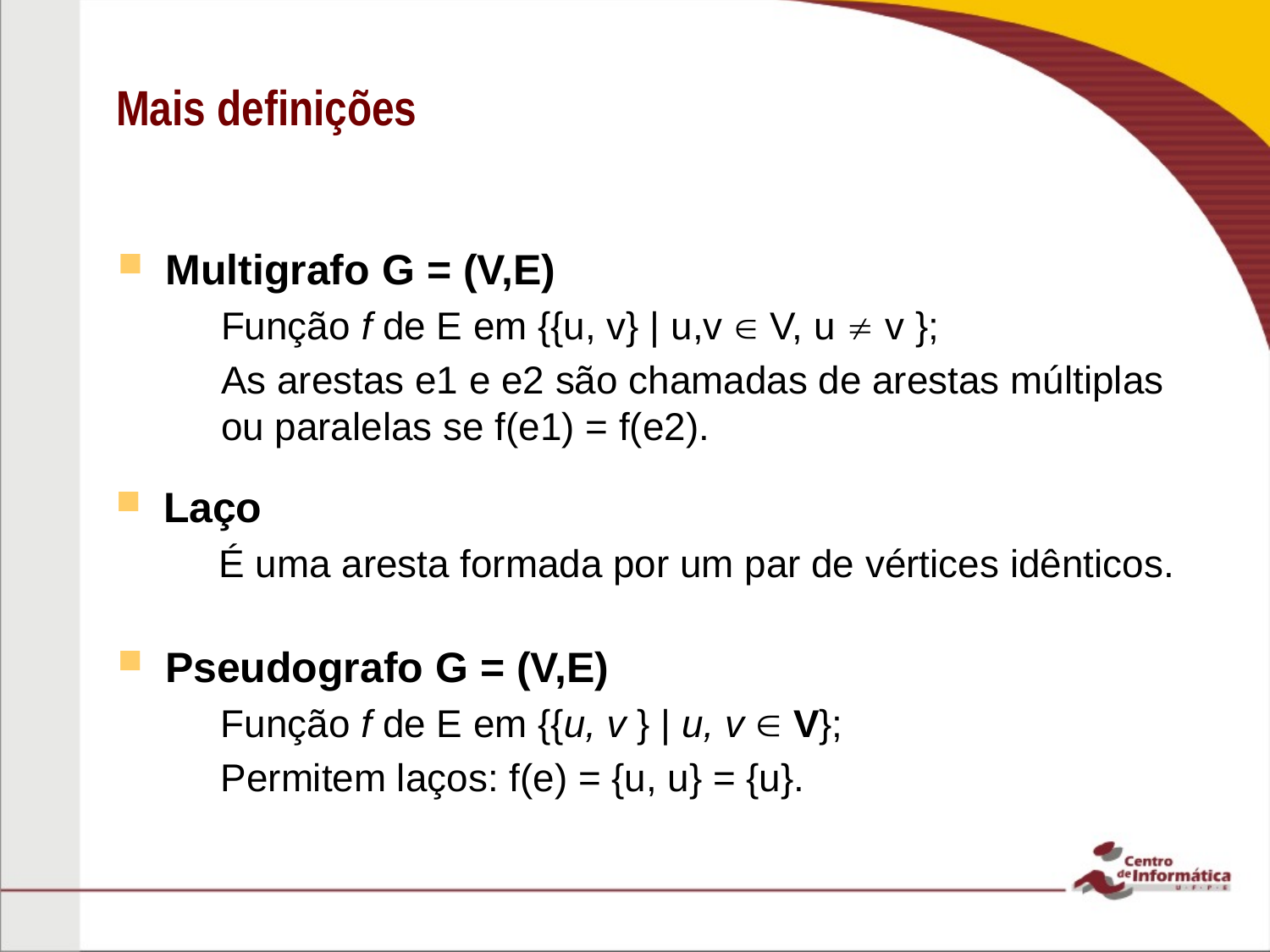

# Mais definições
Multigrafo G = (V,E)
Função f de E em {{u, v} | u,v ∈ V, u ≠ v };
As arestas e1 e e2 são chamadas de arestas múltiplas ou paralelas se f(e1) = f(e2).

Laço
É uma aresta formada por um par de vértices idênticos.
Pseudografo G = (V,E)
Função f de E em {{u, v } | u, v ∈ V};
Permitem laços: f(e) = {u, u} = {u}.